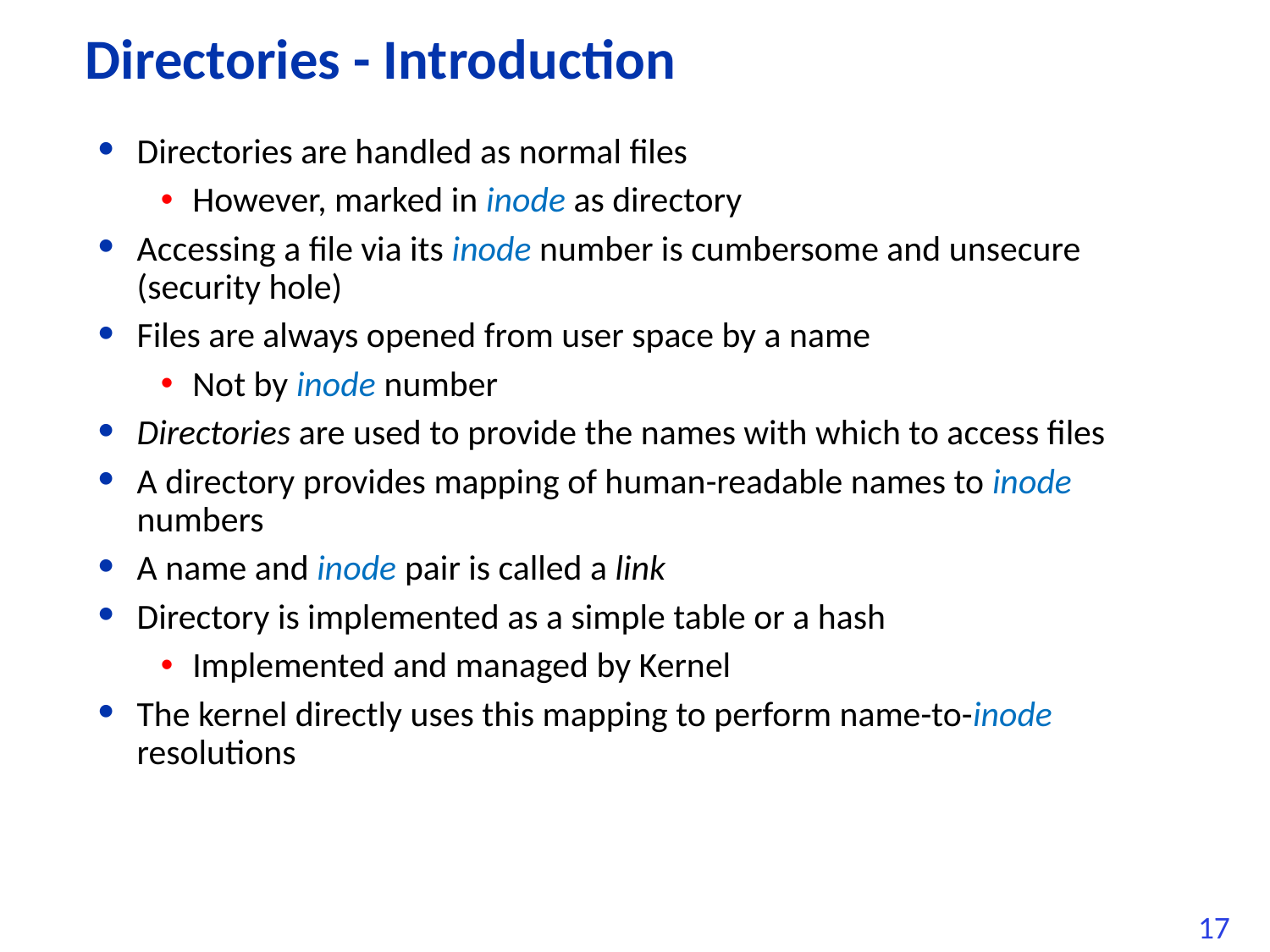

# Directories - Introduction
Directories are handled as normal files
However, marked in inode as directory
Accessing a file via its inode number is cumbersome and unsecure (security hole)
Files are always opened from user space by a name
Not by inode number
Directories are used to provide the names with which to access files
A directory provides mapping of human-readable names to inode numbers
A name and inode pair is called a link
Directory is implemented as a simple table or a hash
Implemented and managed by Kernel
The kernel directly uses this mapping to perform name-to-inode resolutions